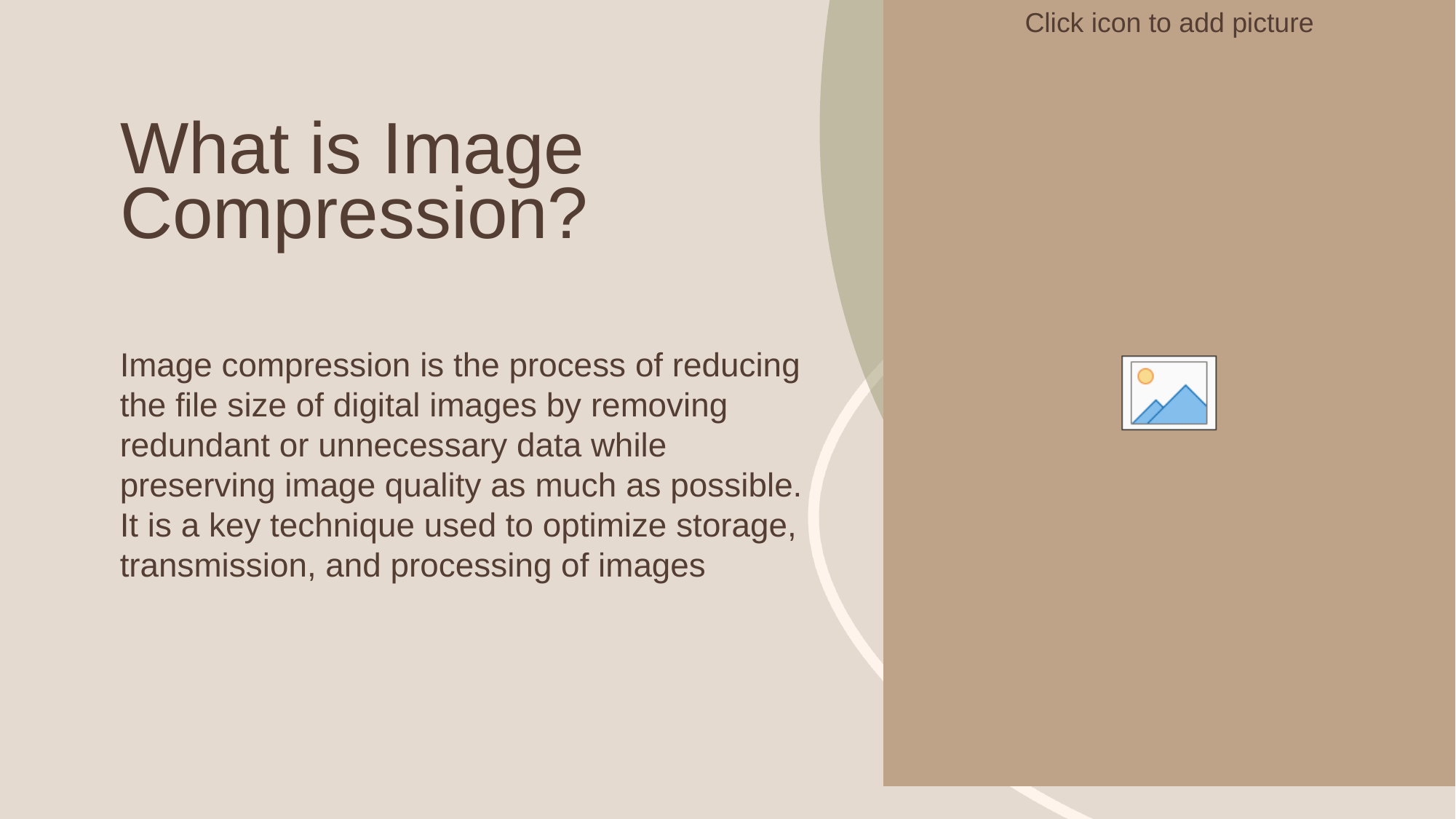

# What is Image Compression?
Image compression is the process of reducing the file size of digital images by removing redundant or unnecessary data while preserving image quality as much as possible. It is a key technique used to optimize storage, transmission, and processing of images